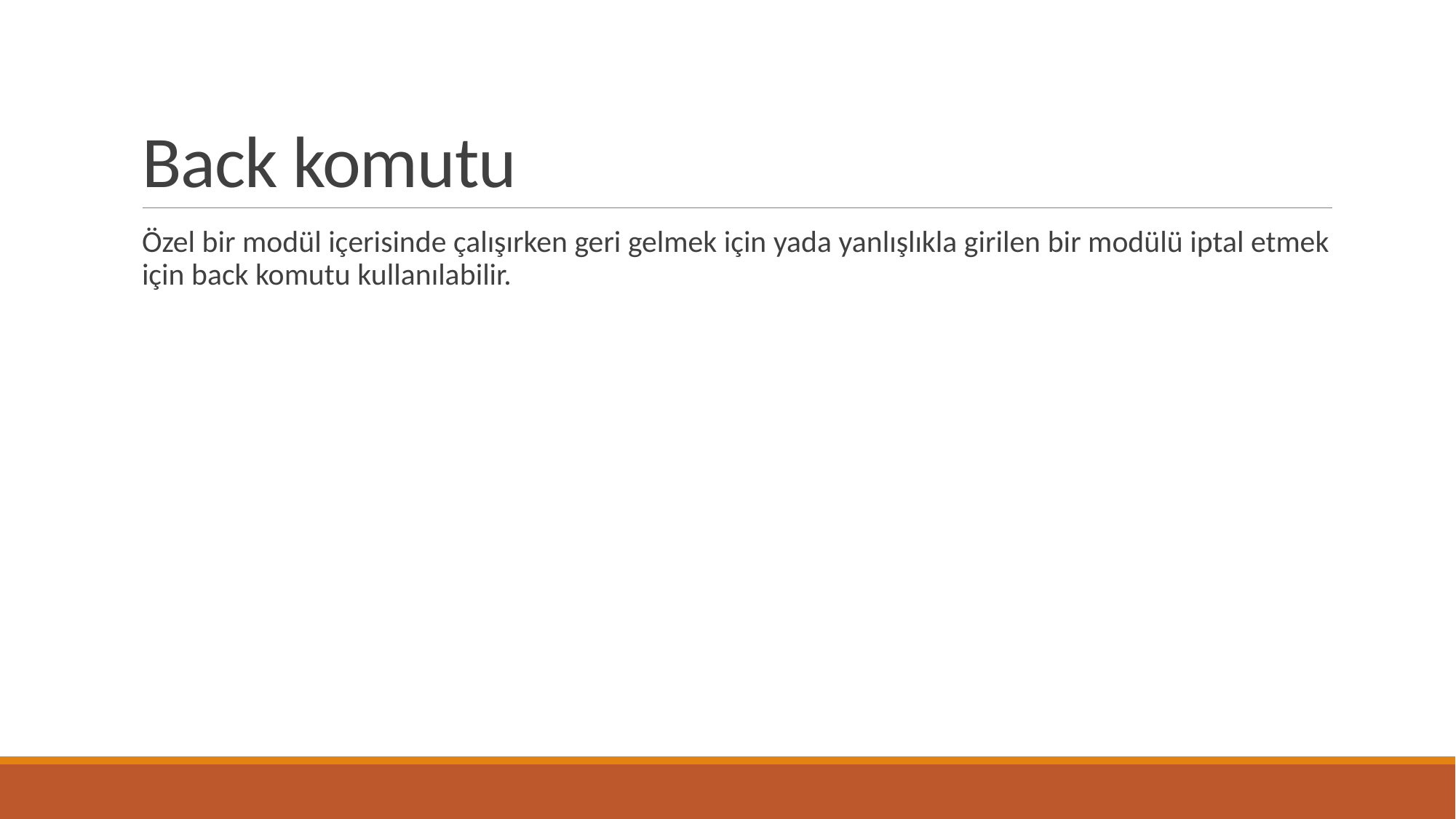

# Back komutu
Özel bir modül içerisinde çalışırken geri gelmek için yada yanlışlıkla girilen bir modülü iptal etmek için back komutu kullanılabilir.